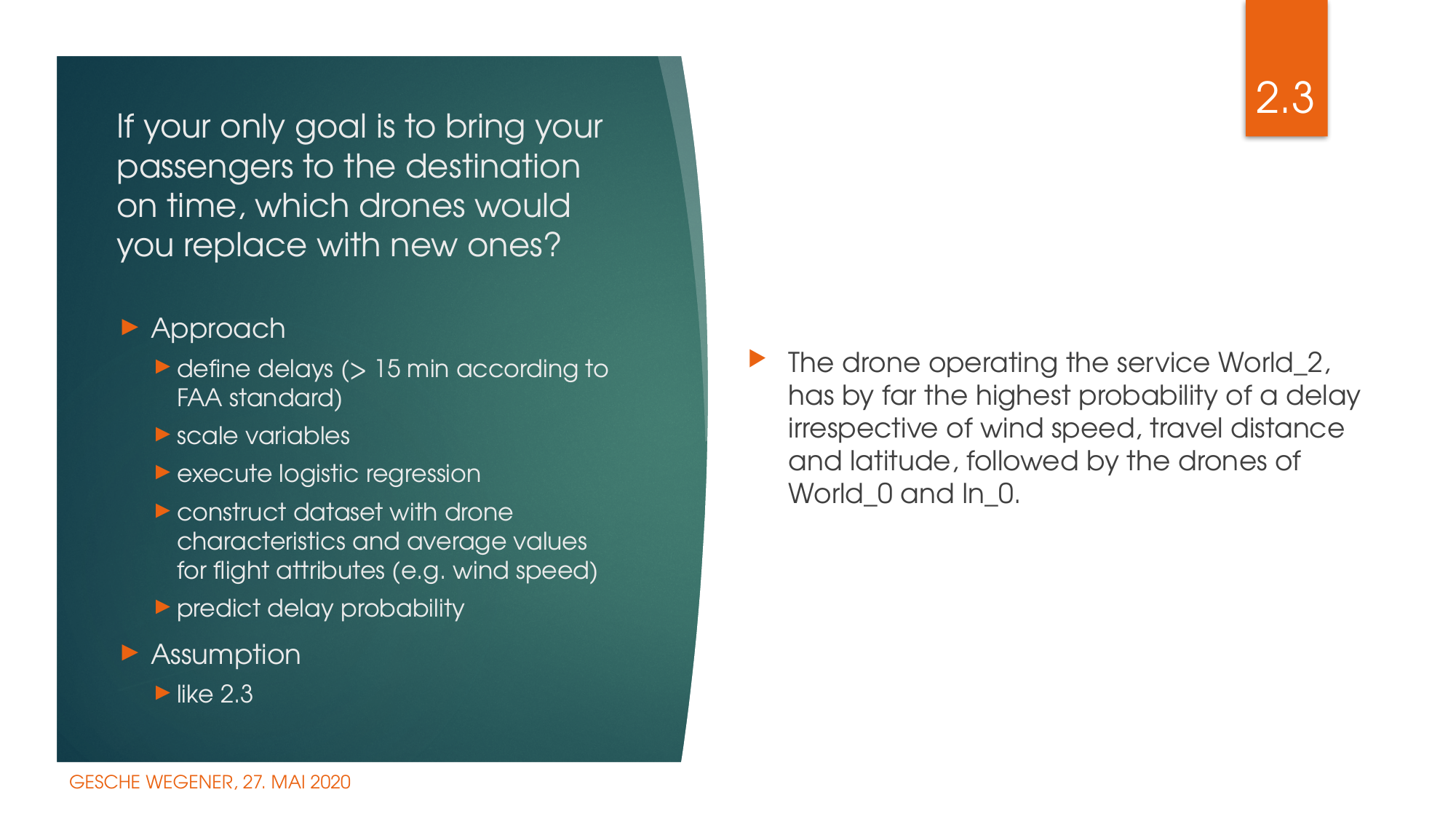

2.3
# If your only goal is to bring your passengers to the destination on time, which drones would you replace with new ones?
The drone operating the service World_2, has by far the highest probability of a delay irrespective of wind speed, travel distance and latitude, followed by the drones of World_0 and In_0.

Approach
define delays (> 15 min according to FAA standard)
scale variables
execute logistic regression
construct dataset with drone characteristics and average values for flight attributes (e.g. wind speed)
predict delay probability
Assumption
like 2.3

Gesche Wegener, 27. Mai 2020